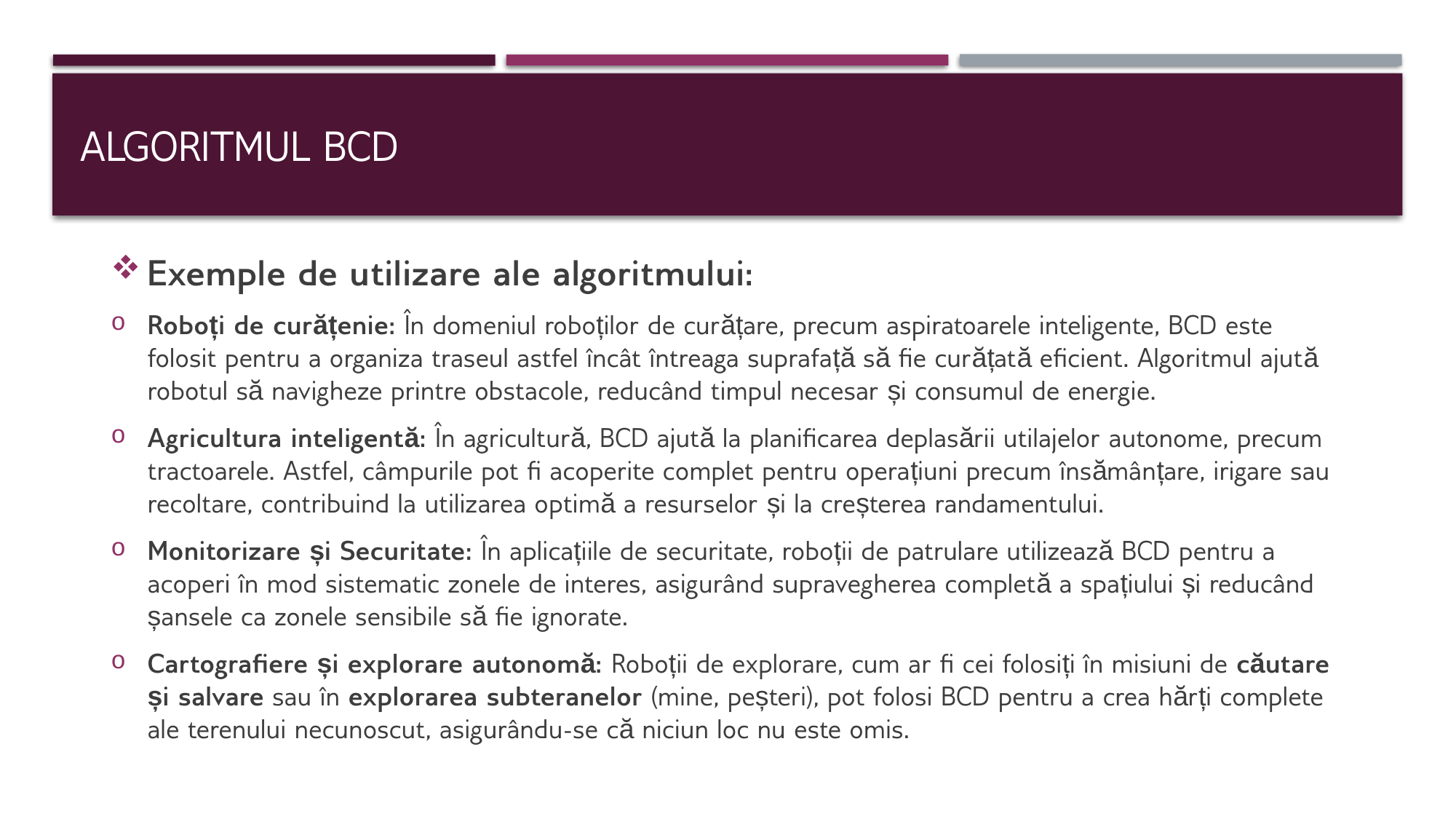

# Algoritmul BCD
Exemple de utilizare ale algoritmului:
Roboți de curățenie: În domeniul roboților de curățare, precum aspiratoarele inteligente, BCD este folosit pentru a organiza traseul astfel încât întreaga suprafață să fie curățată eficient. Algoritmul ajută robotul să navigheze printre obstacole, reducând timpul necesar și consumul de energie.
Agricultura inteligentă: În agricultură, BCD ajută la planificarea deplasării utilajelor autonome, precum tractoarele. Astfel, câmpurile pot fi acoperite complet pentru operațiuni precum însămânțare, irigare sau recoltare, contribuind la utilizarea optimă a resurselor și la creșterea randamentului.
Monitorizare și Securitate: În aplicațiile de securitate, roboții de patrulare utilizează BCD pentru a acoperi în mod sistematic zonele de interes, asigurând supravegherea completă a spațiului și reducând șansele ca zonele sensibile să fie ignorate.
Cartografiere și explorare autonomă: Roboții de explorare, cum ar fi cei folosiți în misiuni de căutare și salvare sau în explorarea subteranelor (mine, peșteri), pot folosi BCD pentru a crea hărți complete ale terenului necunoscut, asigurându-se că niciun loc nu este omis.